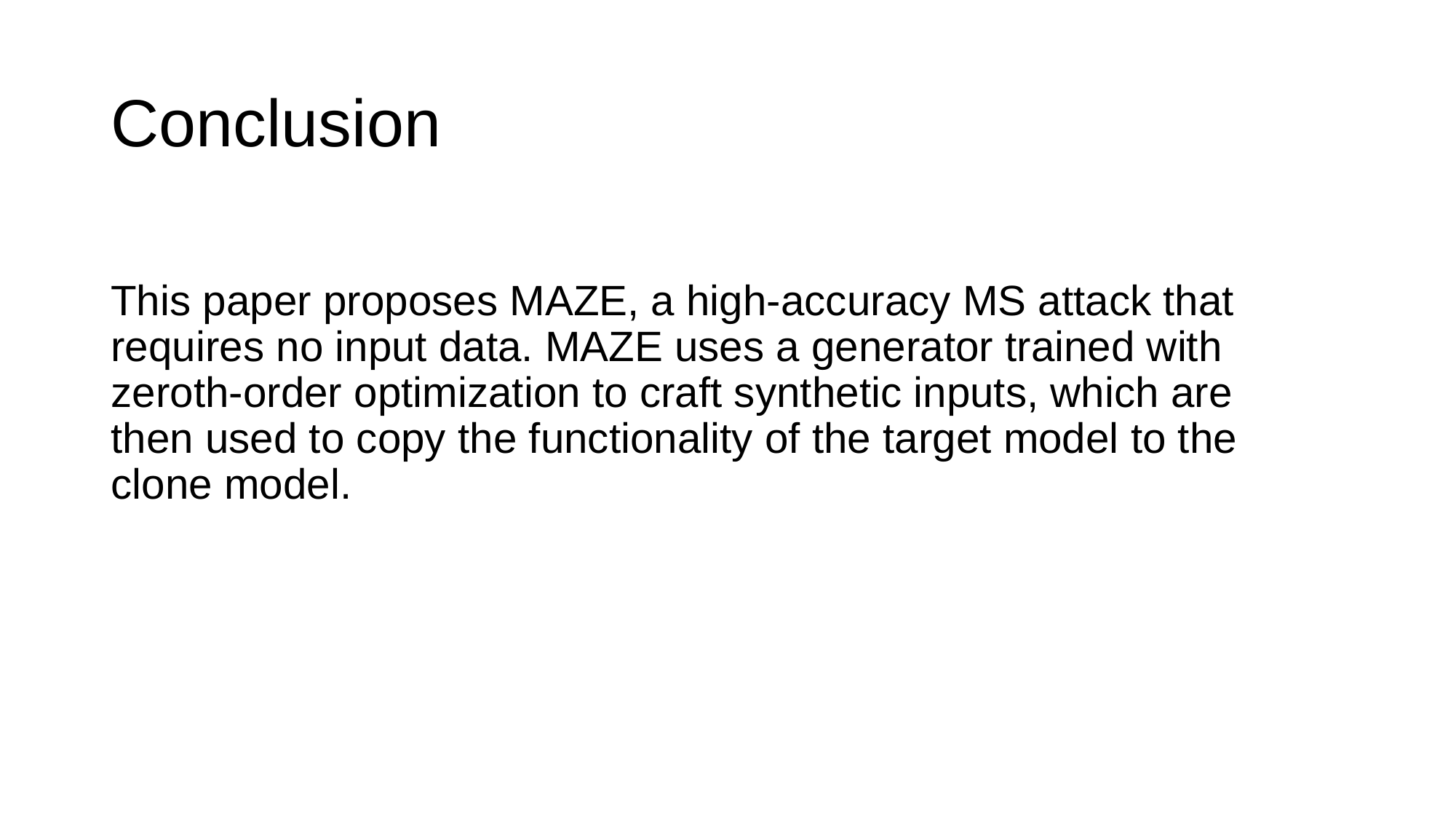

# Conclusion
This paper proposes MAZE, a high-accuracy MS attack that requires no input data. MAZE uses a generator trained with zeroth-order optimization to craft synthetic inputs, which are then used to copy the functionality of the target model to the clone model.